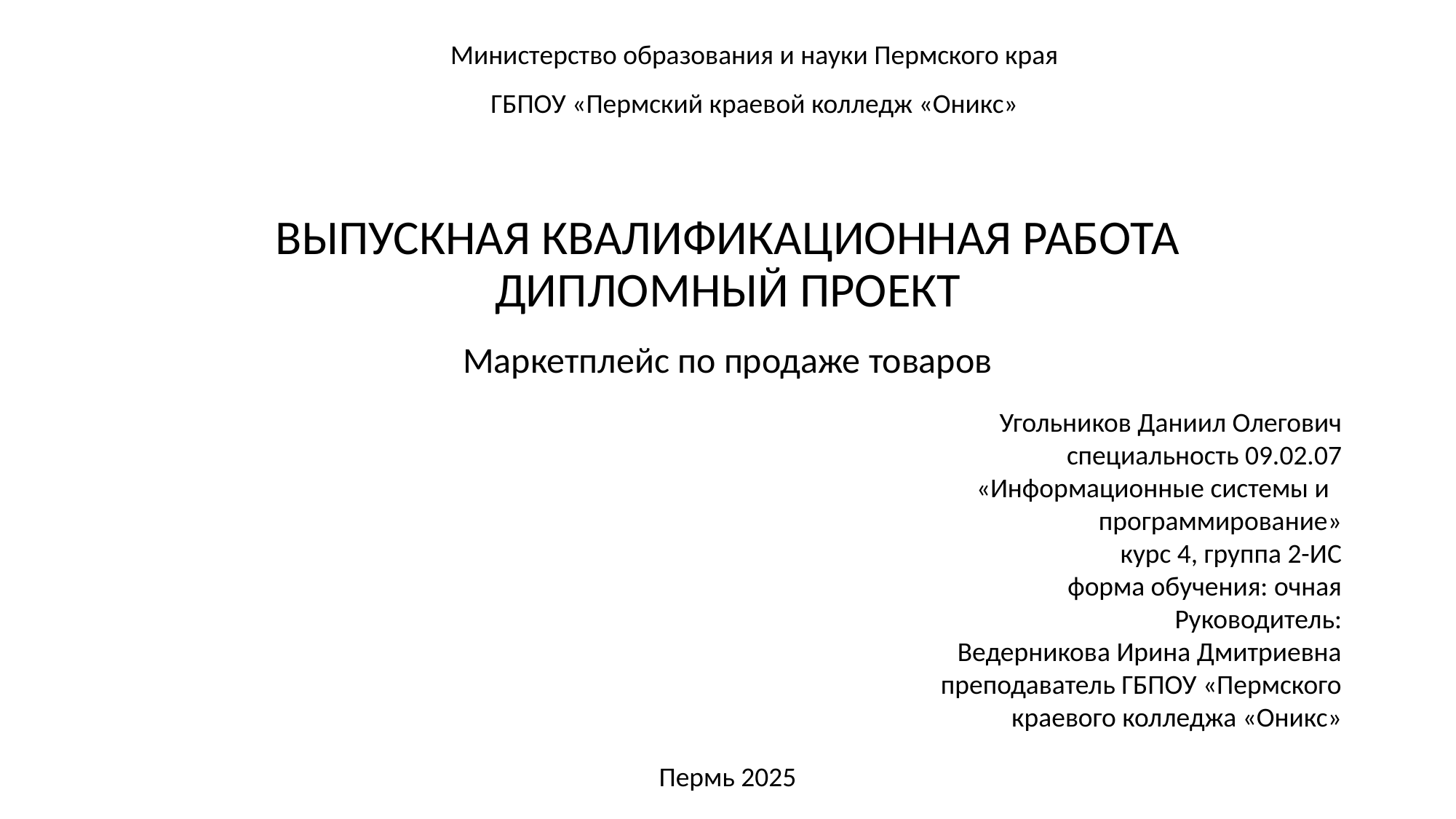

Министерство образования и науки Пермского края
ГБПОУ «Пермский краевой колледж «Оникс»

# ВЫПУСКНАЯ КВАЛИФИКАЦИОННАЯ РАБОТА ДИПЛОМНЫЙ ПРОЕКТ
Маркетплейс по продаже товаров
Угольников Даниил Олегович
специальность 09.02.07
«Информационные системы и   программирование»
курс 4, группа 2-ИС
форма обучения: очная
Руководитель:
Ведерникова Ирина Дмитриевна
преподаватель ГБПОУ «Пермского
краевого колледжа «Оникс»

Пермь 2025